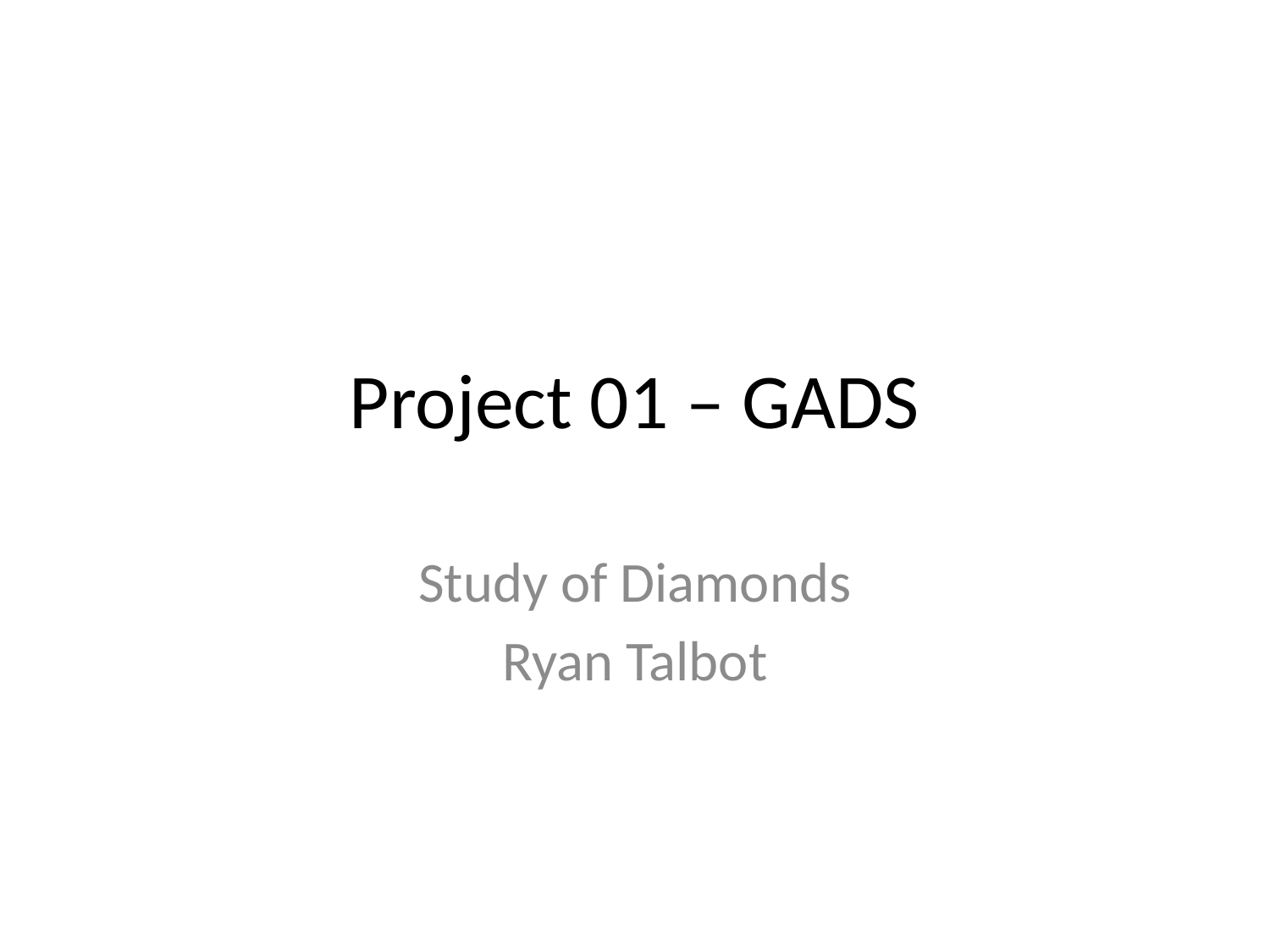

# Project 01 – GADS
Study of Diamonds
Ryan Talbot